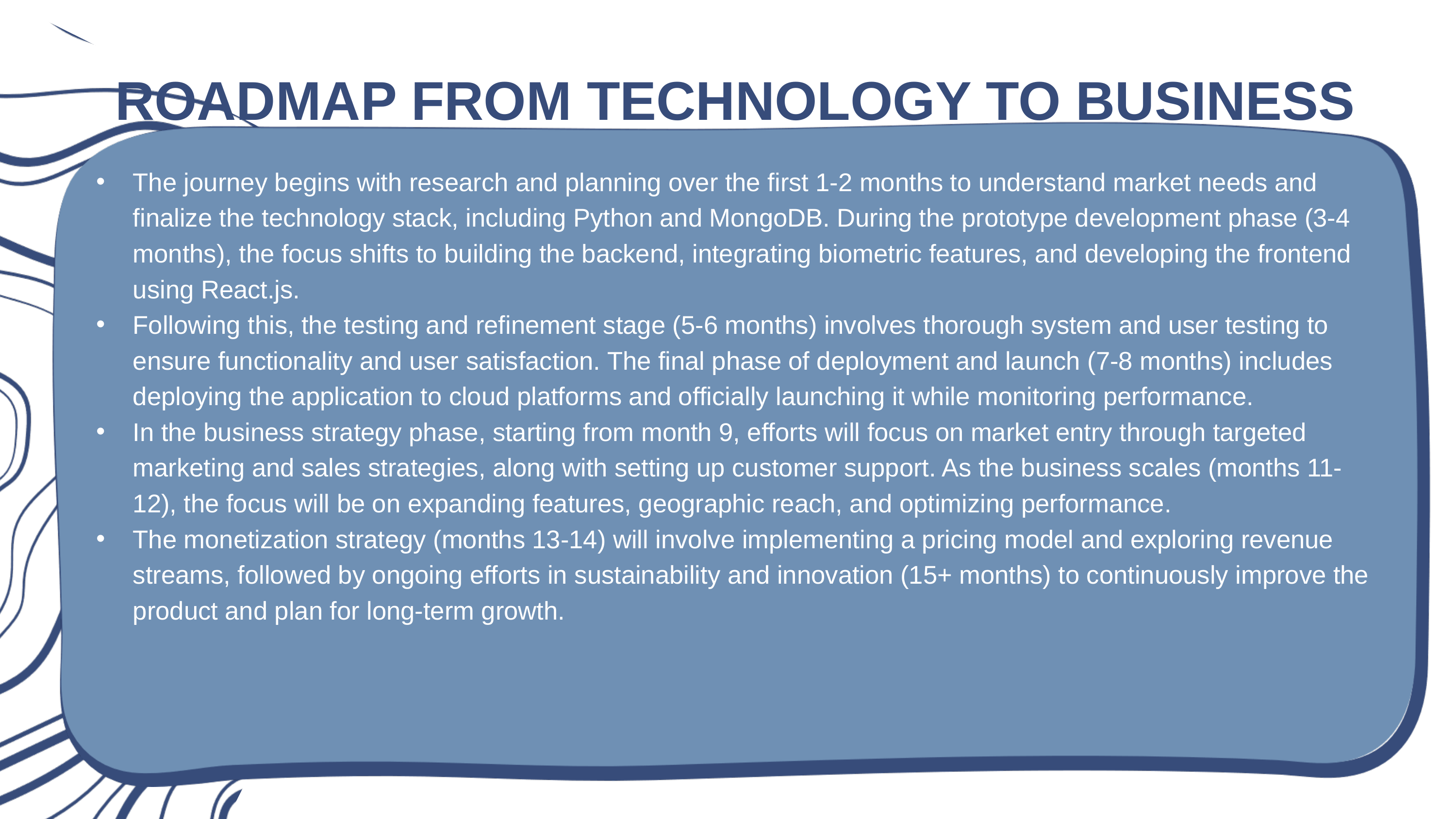

ROADMAP FROM TECHNOLOGY TO BUSINESS

The journey begins with research and planning over the first 1-2 months to understand market needs and finalize the technology stack, including Python and MongoDB. During the prototype development phase (3-4 months), the focus shifts to building the backend, integrating biometric features, and developing the frontend using React.js.
Following this, the testing and refinement stage (5-6 months) involves thorough system and user testing to ensure functionality and user satisfaction. The final phase of deployment and launch (7-8 months) includes deploying the application to cloud platforms and officially launching it while monitoring performance.
In the business strategy phase, starting from month 9, efforts will focus on market entry through targeted marketing and sales strategies, along with setting up customer support. As the business scales (months 11-12), the focus will be on expanding features, geographic reach, and optimizing performance.
The monetization strategy (months 13-14) will involve implementing a pricing model and exploring revenue streams, followed by ongoing efforts in sustainability and innovation (15+ months) to continuously improve the product and plan for long-term growth.